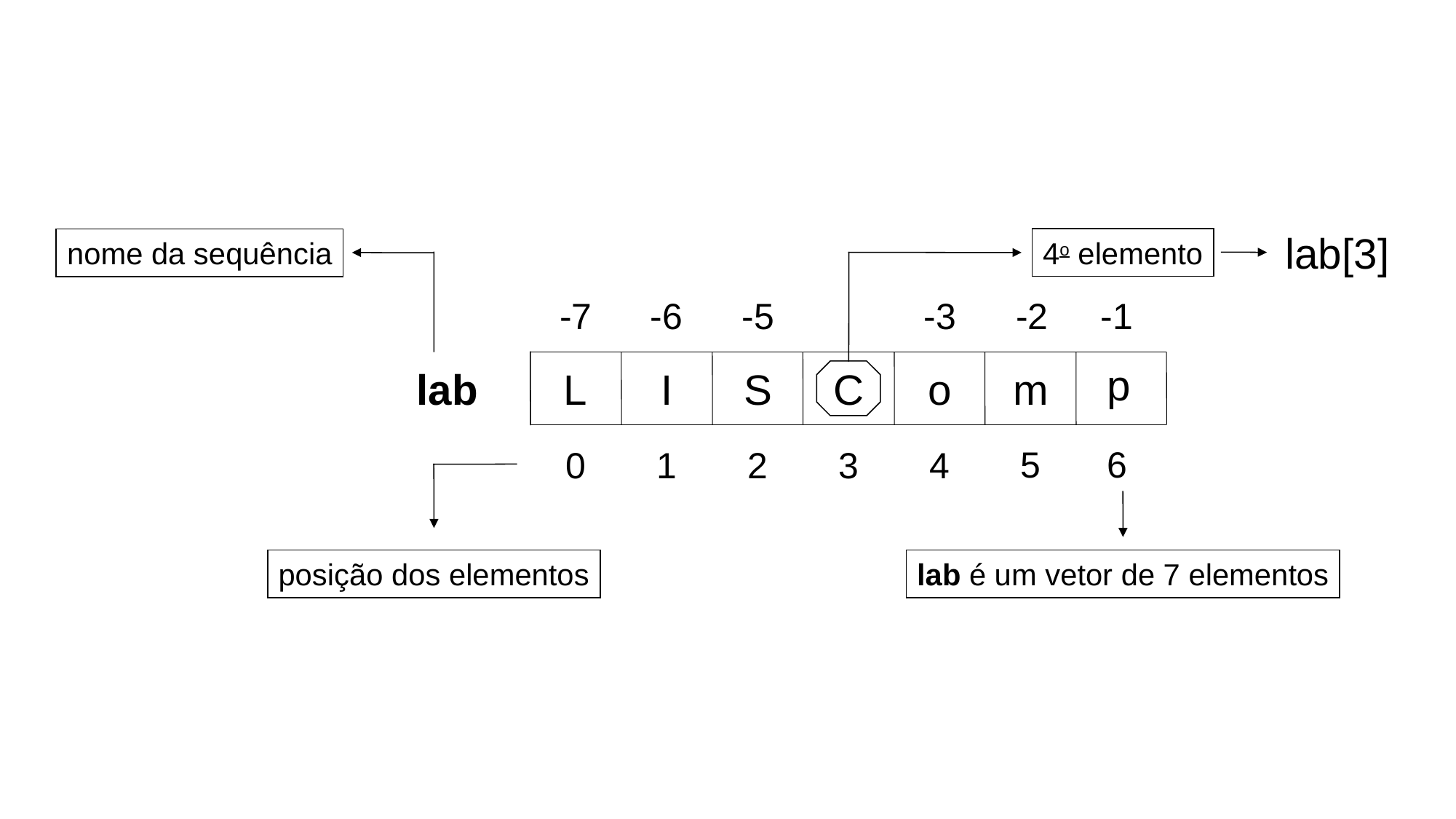

lab[3]
4o elemento
nome da sequência

-1
-7
-6
-5
-3
-2

p
L
C
I
o
lab
S
m

5
6
0
1
3
2
4

posição dos elementos
lab é um vetor de 7 elementos